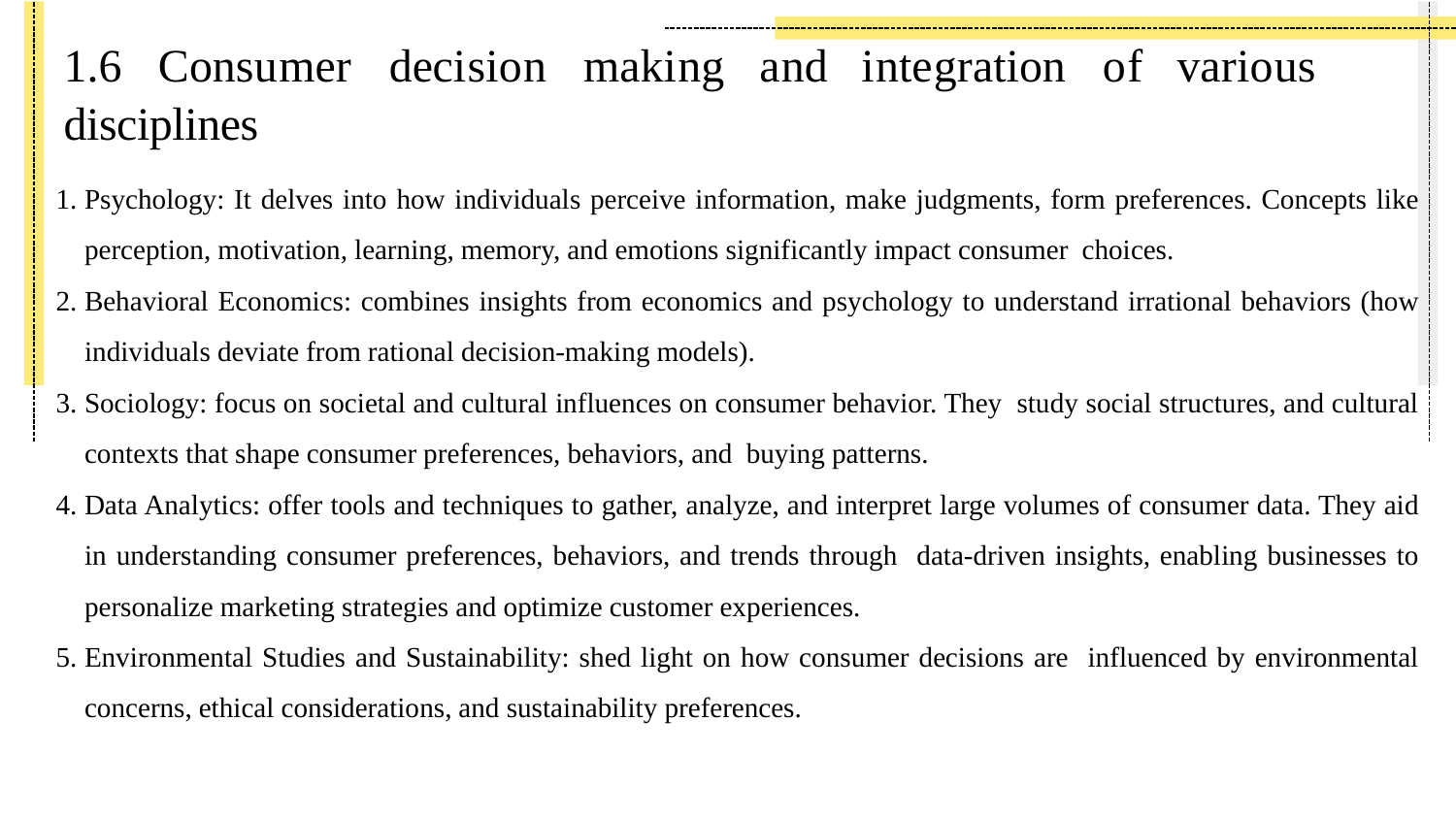

# 1.6	Consumer	decision	making	and	integration	of	various  disciplines
Psychology: It delves into how individuals perceive information, make judgments, form preferences. Concepts like perception, motivation, learning, memory, and emotions significantly impact consumer  choices.
Behavioral Economics: combines insights from economics and psychology to understand irrational behaviors (how individuals deviate from rational decision-making models).
Sociology: focus on societal and cultural influences on consumer behavior. They  study social structures, and cultural contexts that shape consumer preferences, behaviors, and  buying patterns.
Data Analytics: offer tools and techniques to gather, analyze, and interpret large volumes of consumer data. They aid in understanding consumer preferences, behaviors, and trends through  data-driven insights, enabling businesses to personalize marketing strategies and optimize customer experiences.
Environmental Studies and Sustainability: shed light on how consumer decisions are  influenced by environmental concerns, ethical considerations, and sustainability preferences.